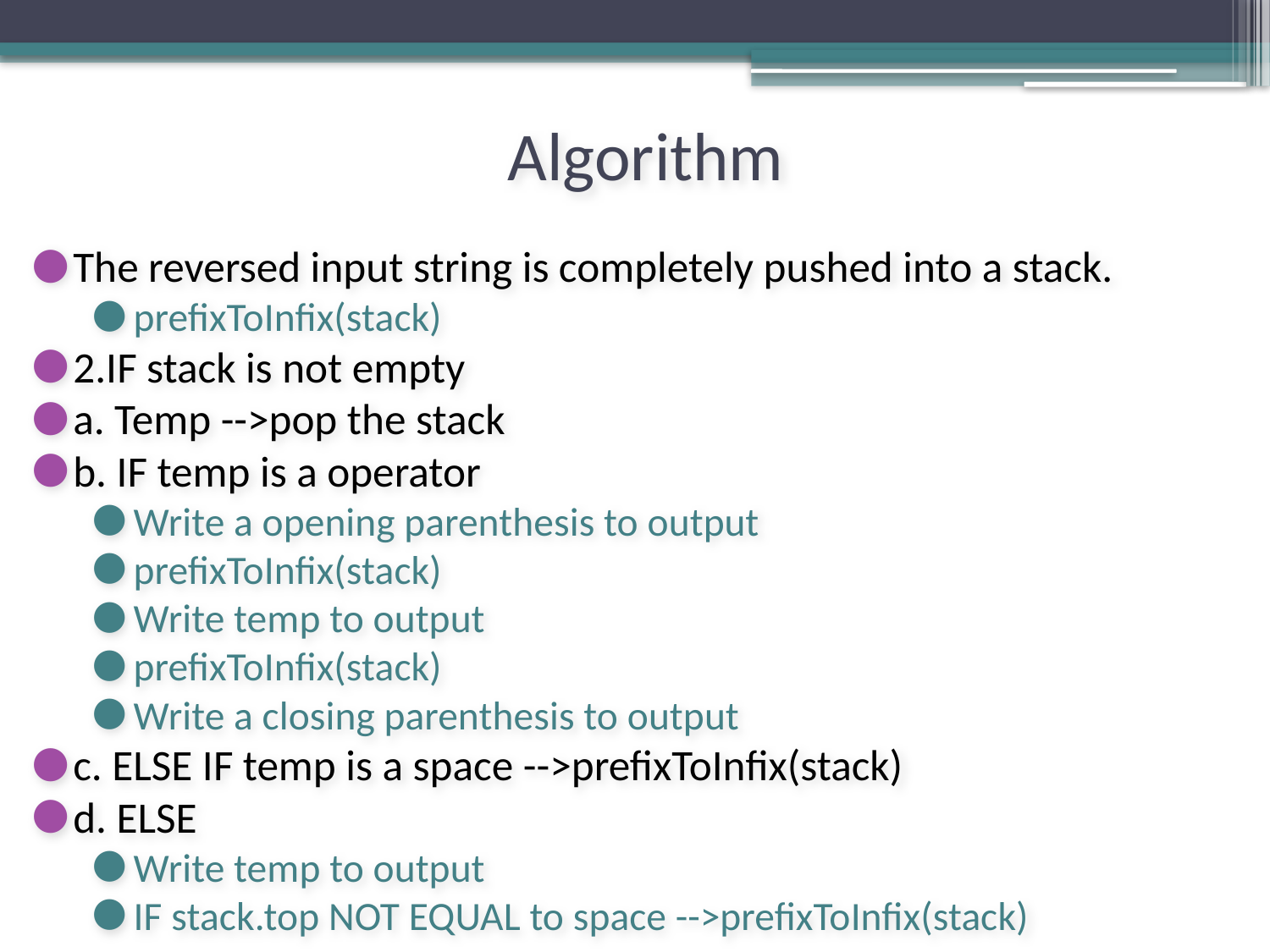

# Algorithm
The reversed input string is completely pushed into a stack.
prefixToInfix(stack)
2.IF stack is not empty
a. Temp -->pop the stack
b. IF temp is a operator
Write a opening parenthesis to output
prefixToInfix(stack)
Write temp to output
prefixToInfix(stack)
Write a closing parenthesis to output
c. ELSE IF temp is a space -->prefixToInfix(stack)
d. ELSE
Write temp to output
IF stack.top NOT EQUAL to space -->prefixToInfix(stack)